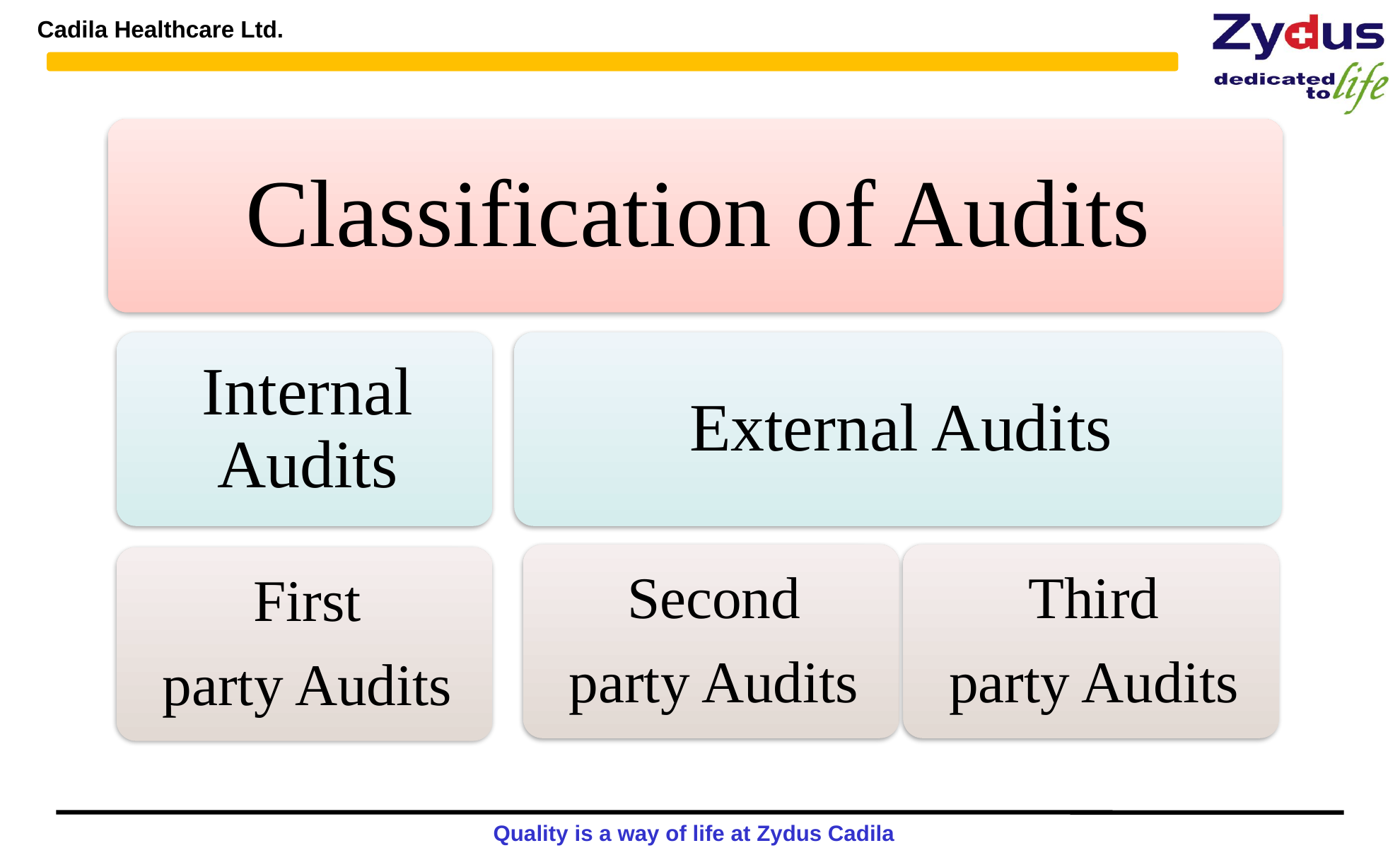

Classification of Audits
External Audits
Second
party Audits
Third
party Audits
Internal Audits
First
party Audits